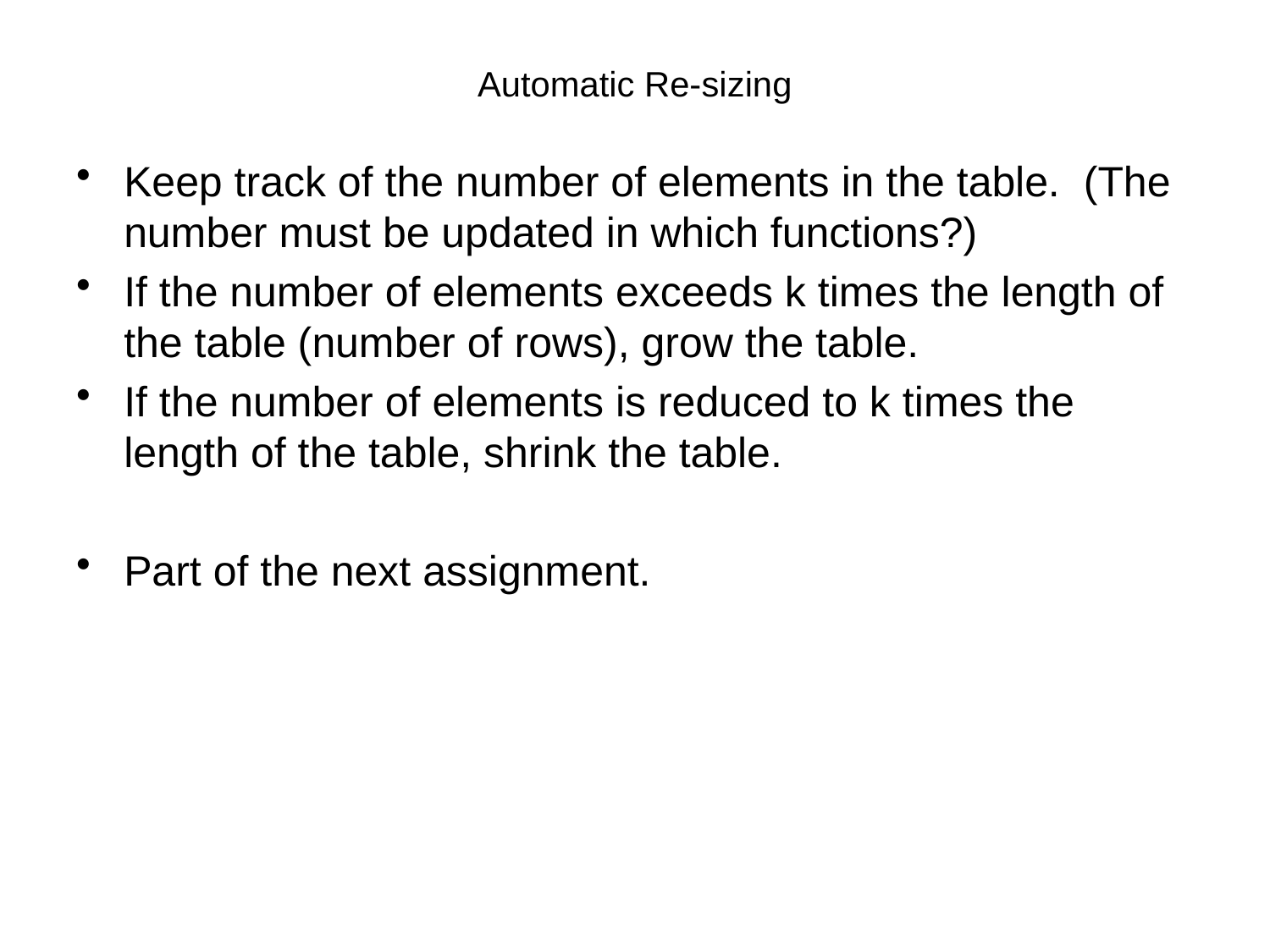

# Automatic Re-sizing
Keep track of the number of elements in the table.  (The number must be updated in which functions?)
If the number of elements exceeds k times the length of the table (number of rows), grow the table.
If the number of elements is reduced to k times the length of the table, shrink the table.

Part of the next assignment.